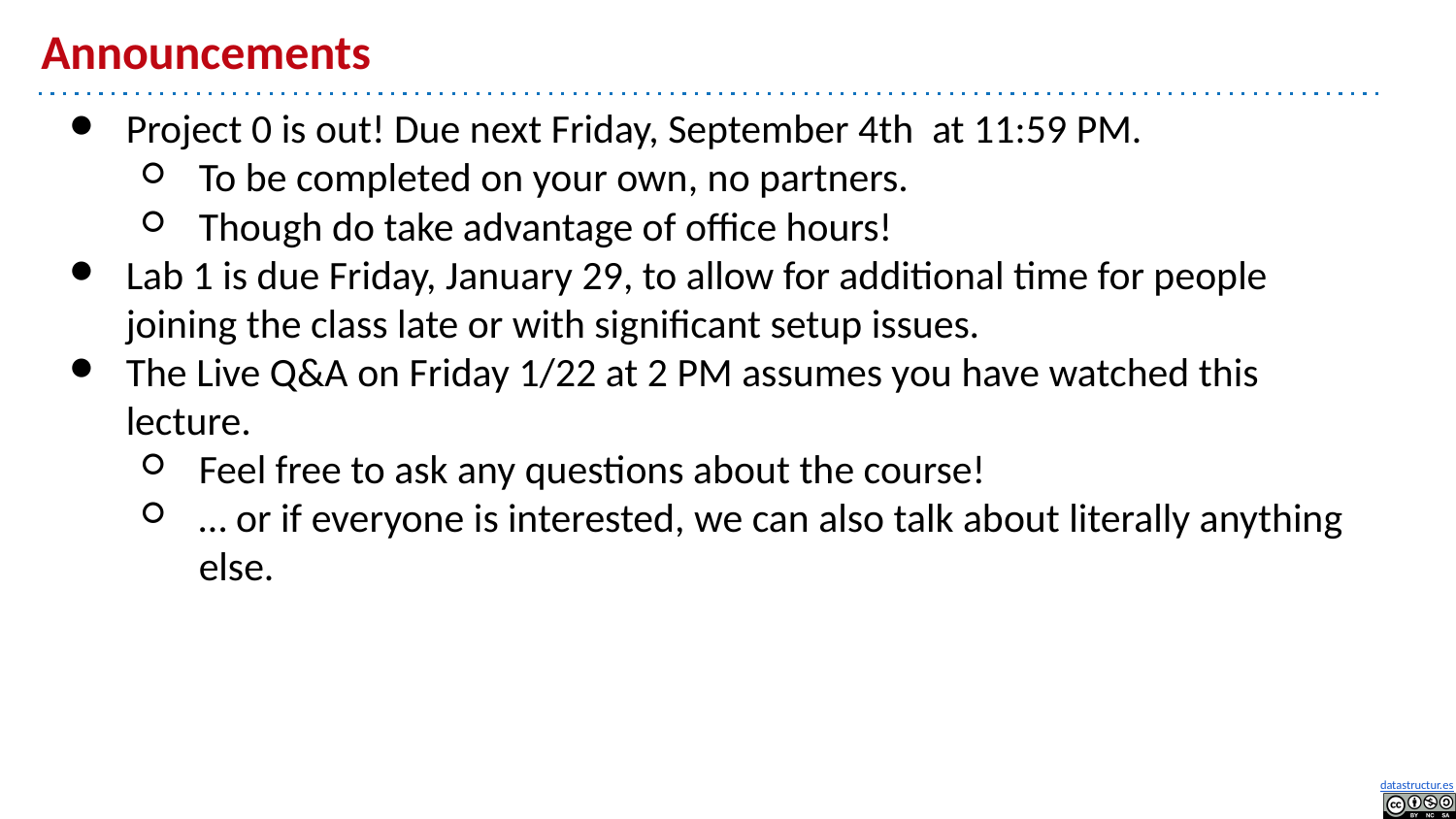

# Announcements
Project 0 is out! Due next Friday, September 4th  at 11:59 PM.
To be completed on your own, no partners.
Though do take advantage of office hours!
Lab 1 is due Friday, January 29, to allow for additional time for people joining the class late or with significant setup issues.
The Live Q&A on Friday 1/22 at 2 PM assumes you have watched this lecture.
Feel free to ask any questions about the course!
… or if everyone is interested, we can also talk about literally anything else.